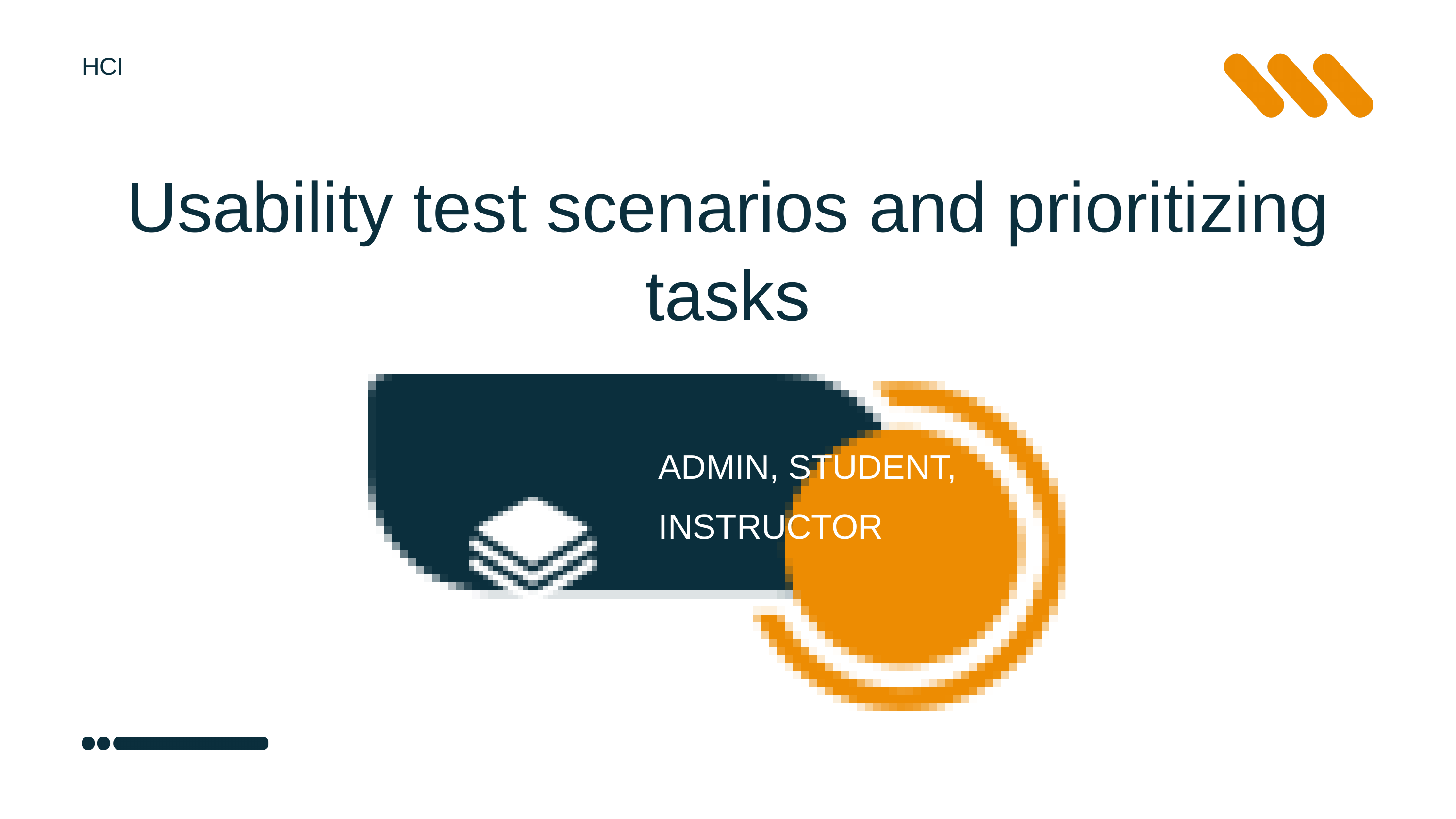

HCI
Usability test scenarios and prioritizing tasks

ADMIN, STUDENT, INSTRUCTOR